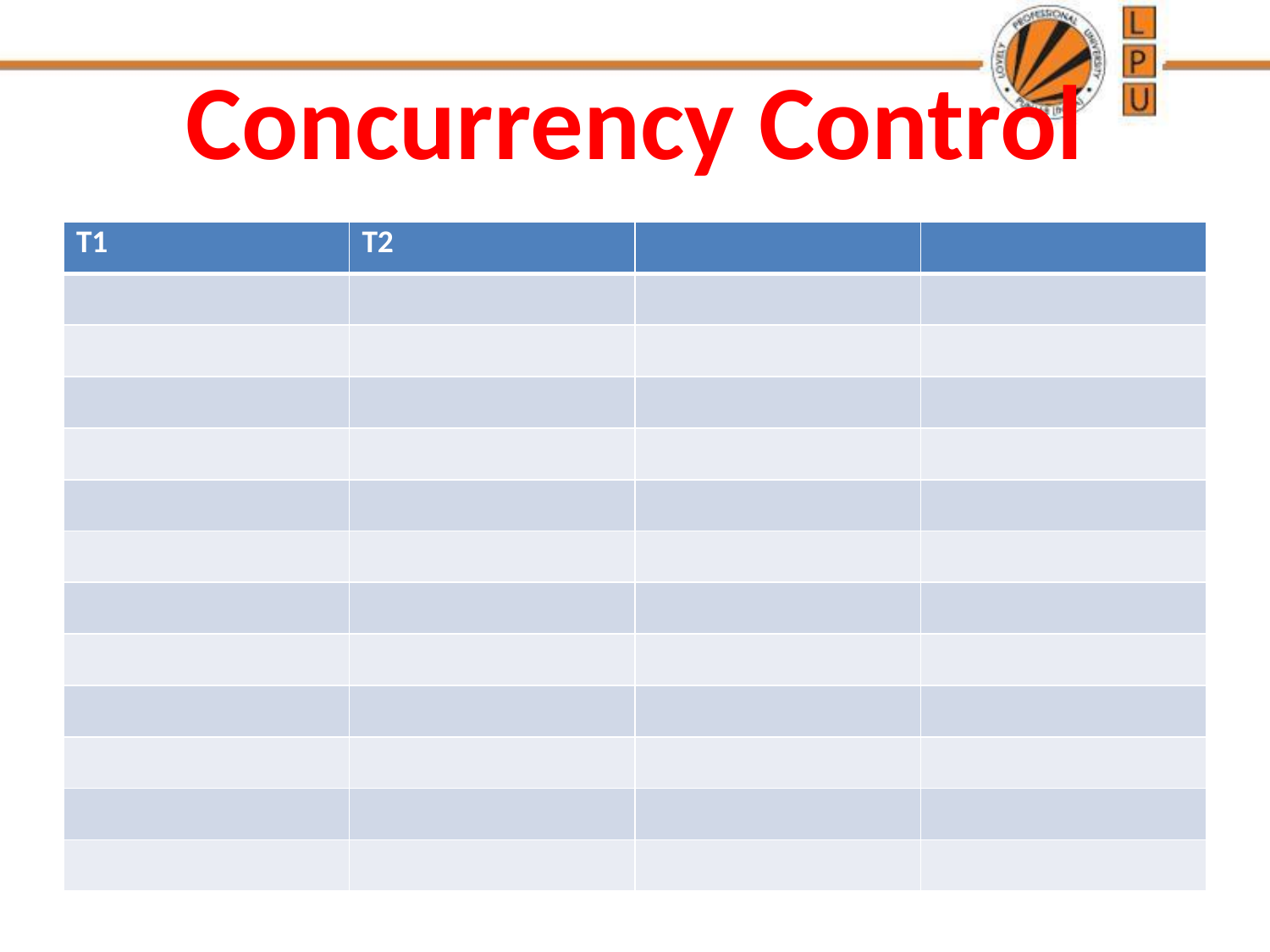

# Concurrency Control
| T1 | T2 |  |  |
| --- | --- | --- | --- |
|  |  |  |  |
|  |  |  |  |
|  |  |  |  |
|  |  |  |  |
|  |  |  |  |
|  |  |  |  |
|  |  |  |  |
|  |  |  |  |
|  |  |  |  |
|  |  |  |  |
|  |  |  |  |
|  |  |  |  |